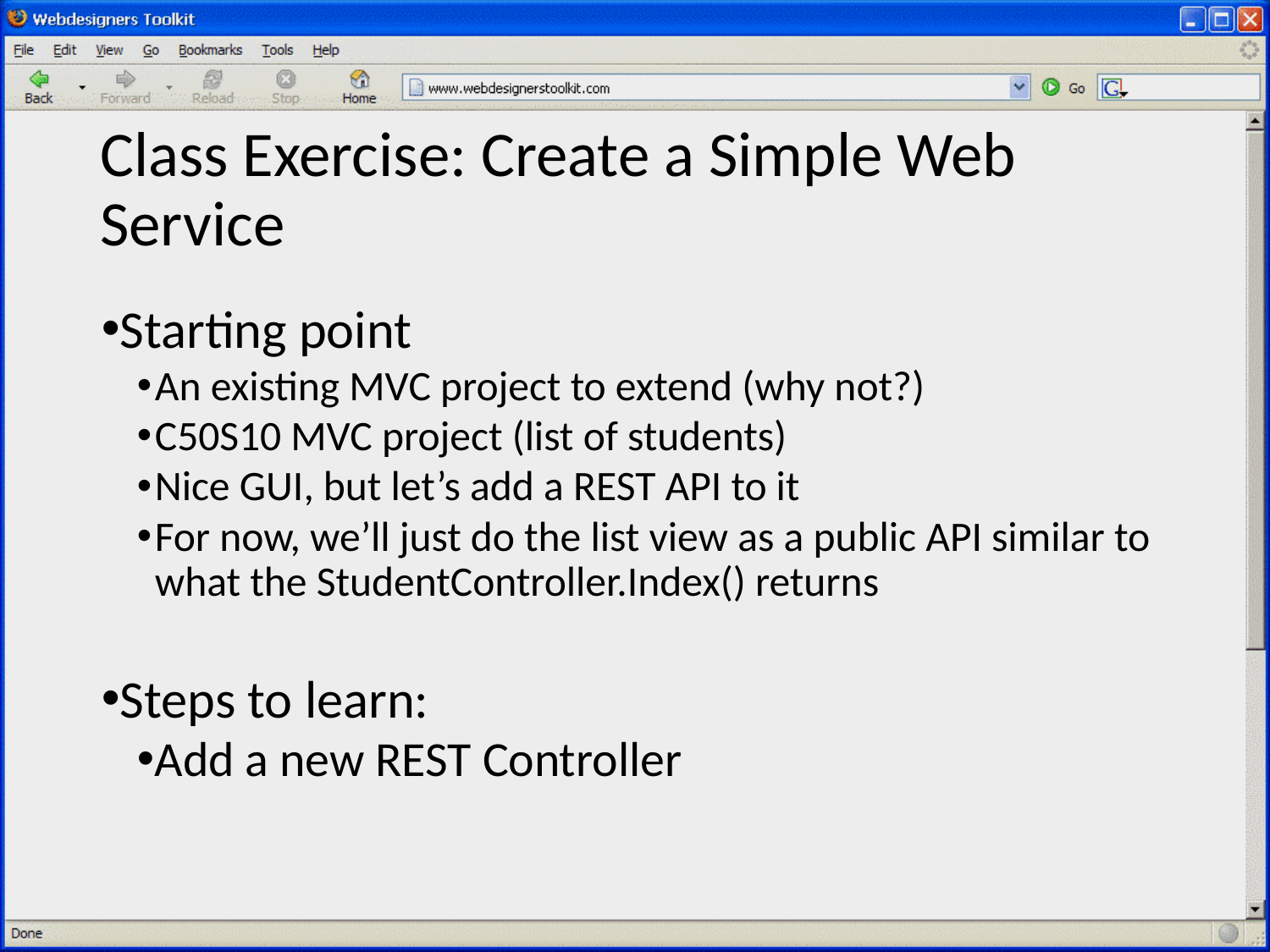

# Class Exercise: Create a Simple Web Service
Starting point
An existing MVC project to extend (why not?)
C50S10 MVC project (list of students)
Nice GUI, but let’s add a REST API to it
For now, we’ll just do the list view as a public API similar to what the StudentController.Index() returns

Steps to learn:
Add a new REST Controller